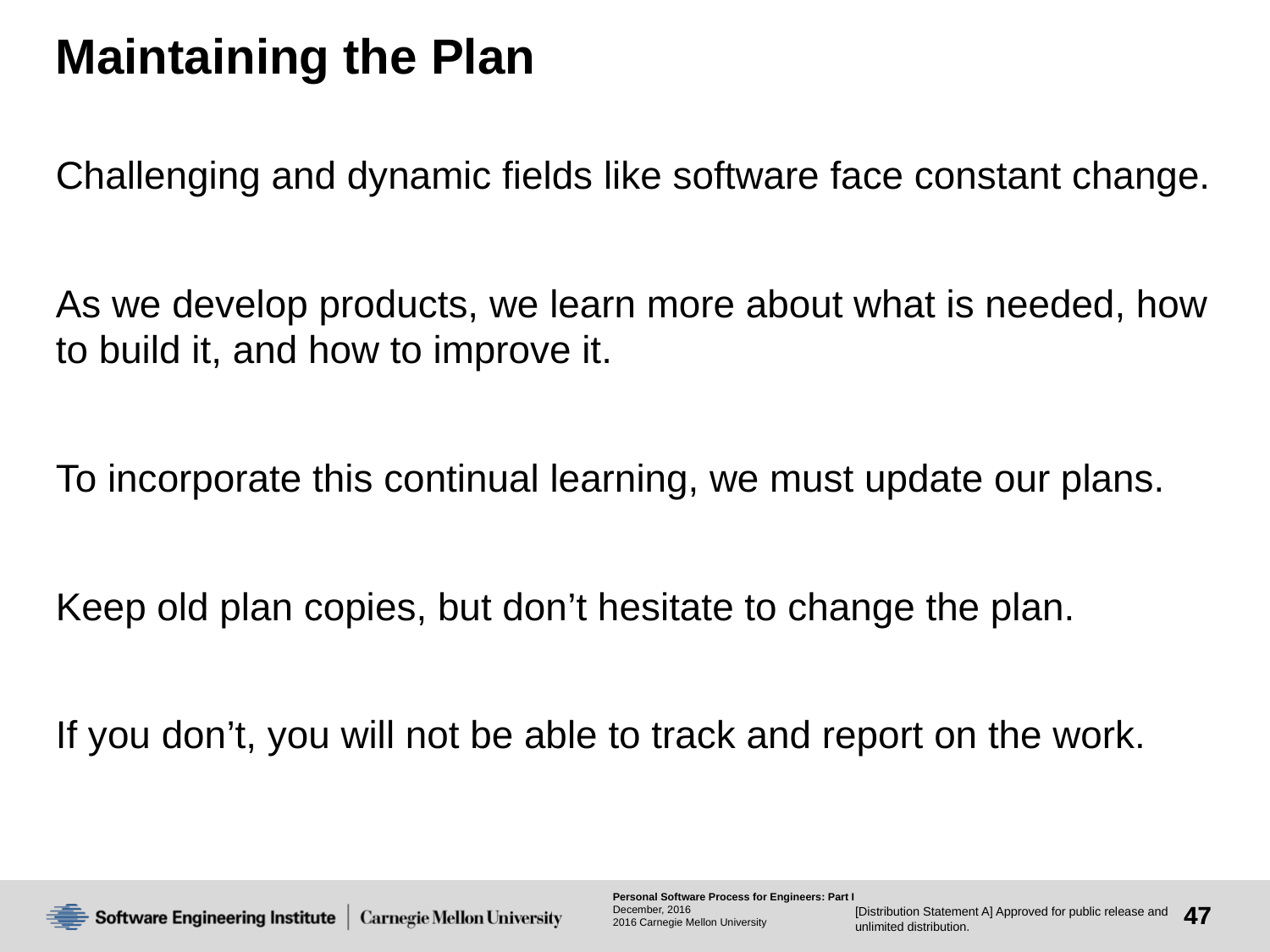

# Maintaining the Plan
Challenging and dynamic fields like software face constant change.

As we develop products, we learn more about what is needed, how to build it, and how to improve it.

To incorporate this continual learning, we must update our plans.

Keep old plan copies, but don’t hesitate to change the plan.

If you don’t, you will not be able to track and report on the work.